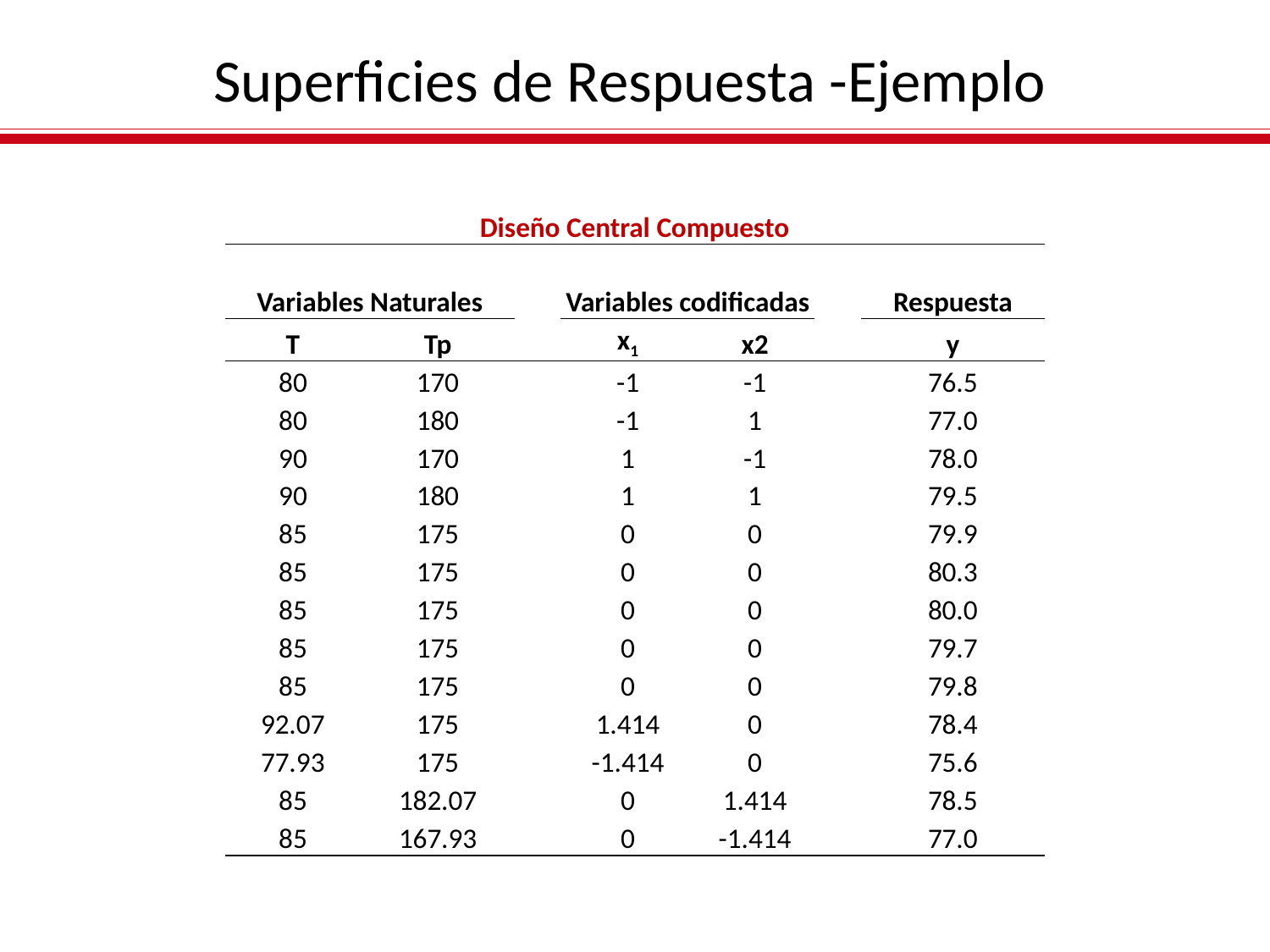

Superficies de Respuesta -Ejemplo
| Diseño Central Compuesto |  |  |  |  |  |  |
| --- | --- | --- | --- | --- | --- | --- |
| Variables Naturales |  |  | Variables codificadas |  |  | Respuesta |
| T | Tp |  | x1 | x2 |  | y |
| 80 | 170 |  | -1 | -1 |  | 76.5 |
| 80 | 180 |  | -1 | 1 |  | 77.0 |
| 90 | 170 |  | 1 | -1 |  | 78.0 |
| 90 | 180 |  | 1 | 1 |  | 79.5 |
| 85 | 175 |  | 0 | 0 |  | 79.9 |
| 85 | 175 |  | 0 | 0 |  | 80.3 |
| 85 | 175 |  | 0 | 0 |  | 80.0 |
| 85 | 175 |  | 0 | 0 |  | 79.7 |
| 85 | 175 |  | 0 | 0 |  | 79.8 |
| 92.07 | 175 |  | 1.414 | 0 |  | 78.4 |
| 77.93 | 175 |  | -1.414 | 0 |  | 75.6 |
| 85 | 182.07 |  | 0 | 1.414 |  | 78.5 |
| 85 | 167.93 |  | 0 | -1.414 |  | 77.0 |